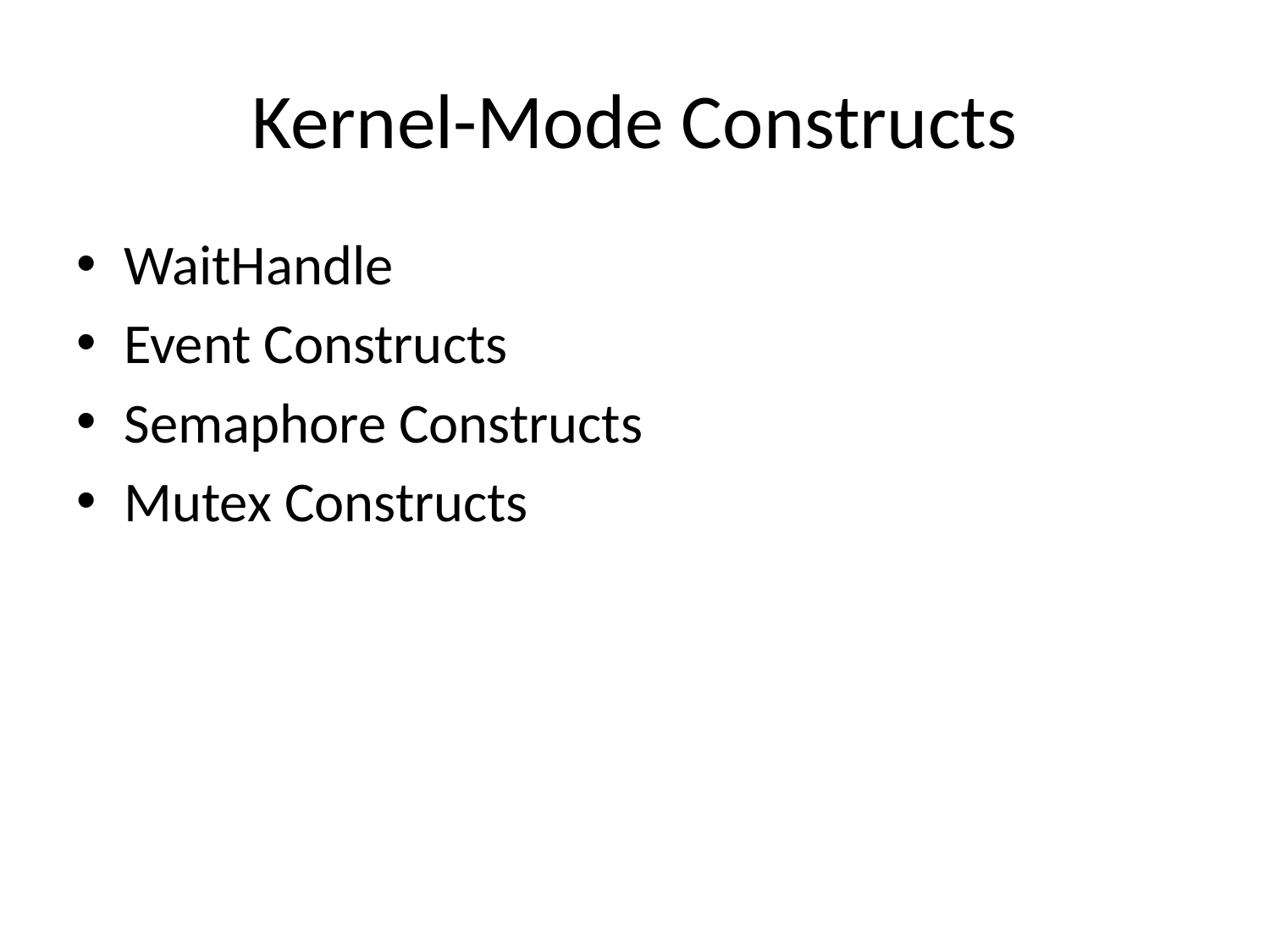

# Kernel-Mode Constructs
WaitHandle
Event Constructs
Semaphore Constructs
Mutex Constructs